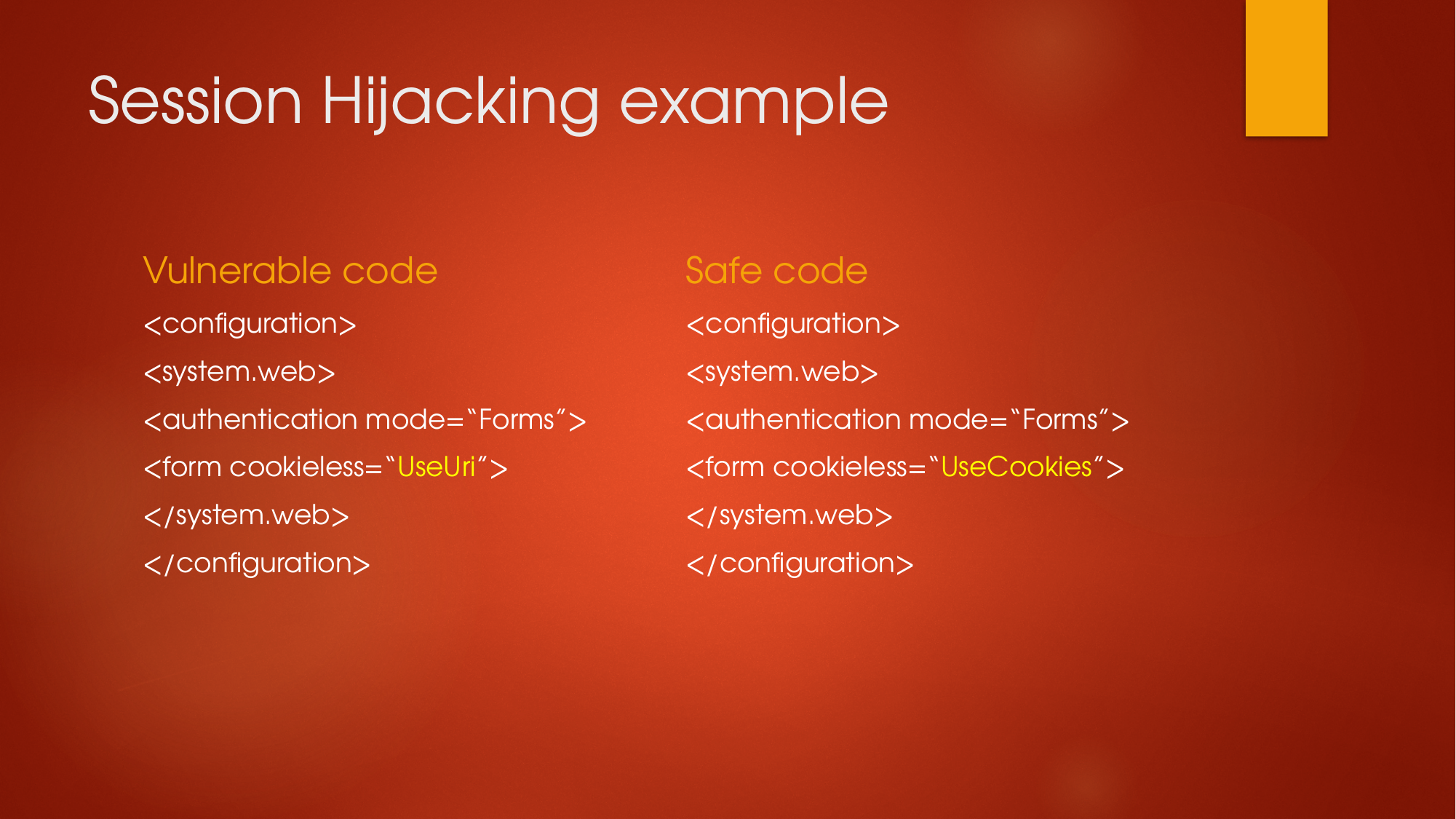

# Session Hijacking example
Vulnerable code
Safe code
<configuration>
<system.web>
<authentication mode=“Forms”>
<form cookieless=“UseUri”>
</system.web>
</configuration>
<configuration>
<system.web>
<authentication mode=“Forms”>
<form cookieless=“UseCookies”>
</system.web>
</configuration>